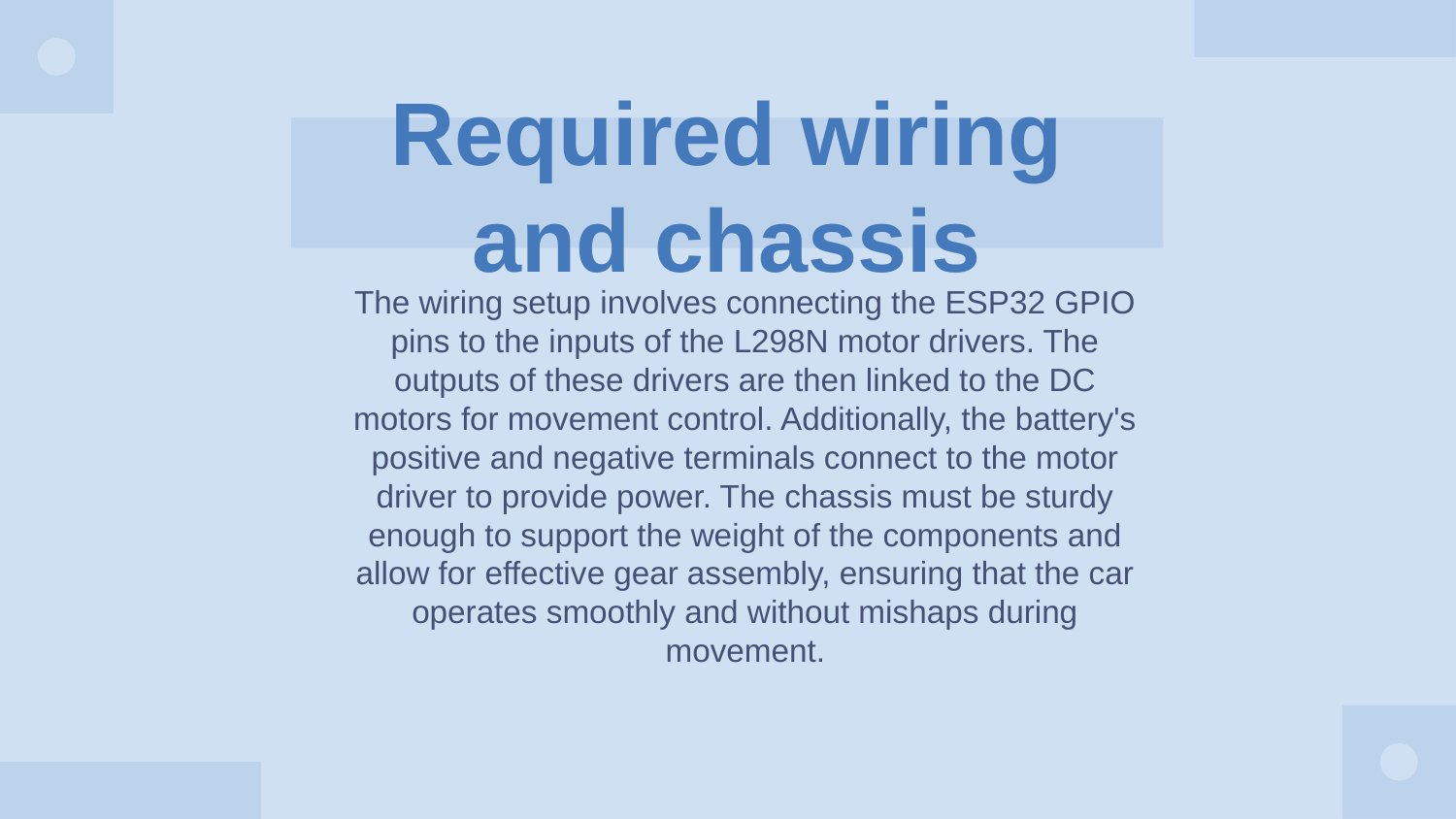

# Required wiring and chassis
The wiring setup involves connecting the ESP32 GPIO pins to the inputs of the L298N motor drivers. The outputs of these drivers are then linked to the DC motors for movement control. Additionally, the battery's positive and negative terminals connect to the motor driver to provide power. The chassis must be sturdy enough to support the weight of the components and allow for effective gear assembly, ensuring that the car operates smoothly and without mishaps during movement.